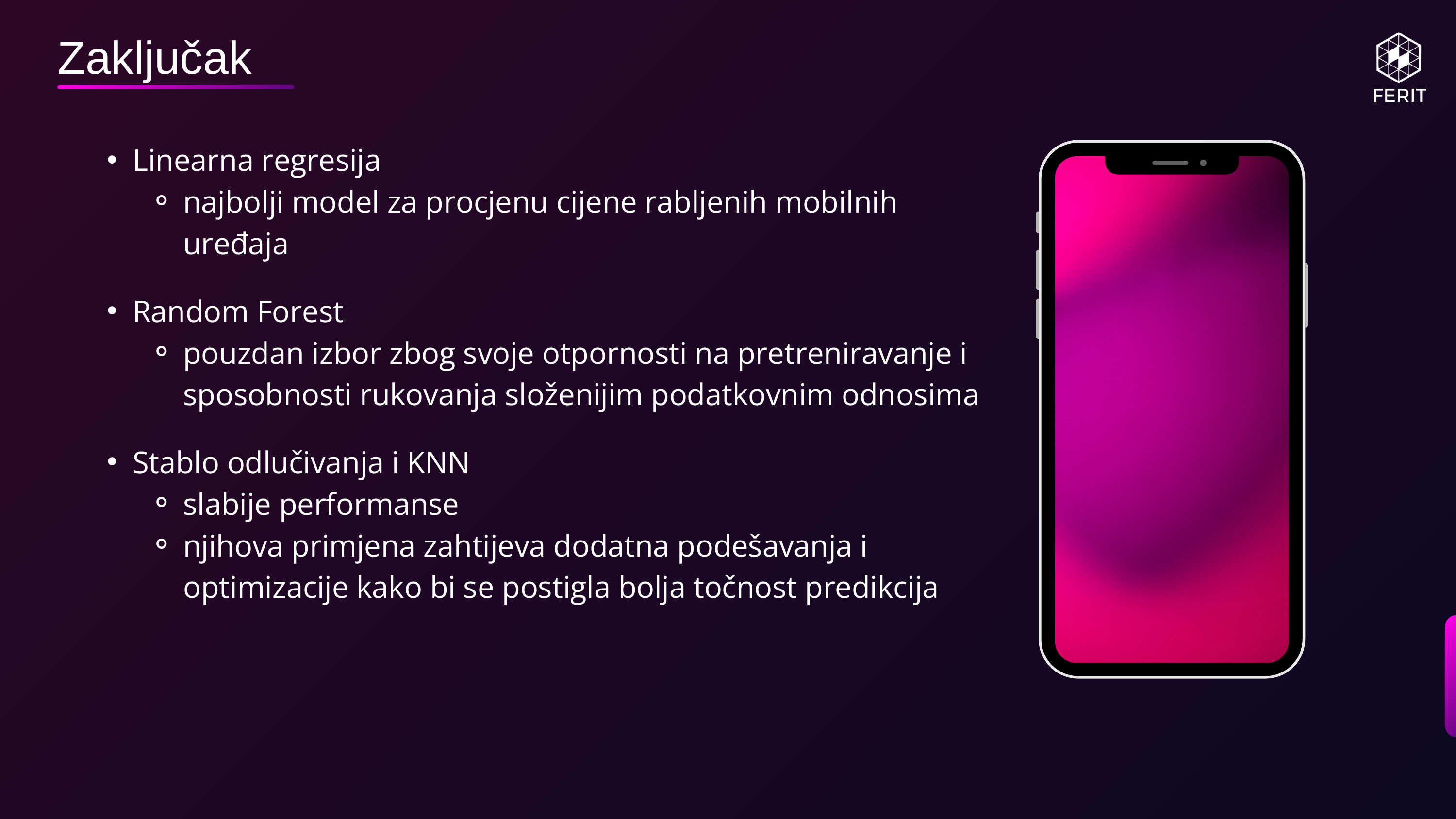

Zaključak

Linearna regresija
najbolji model za procjenu cijene rabljenih mobilnih uređaja

Random Forest
pouzdan izbor zbog svoje otpornosti na pretreniravanje i sposobnosti rukovanja složenijim podatkovnim odnosima
Stablo odlučivanja i KNN
slabije performanse
njihova primjena zahtijeva dodatna podešavanja i optimizacije kako bi se postigla bolja točnost predikcija